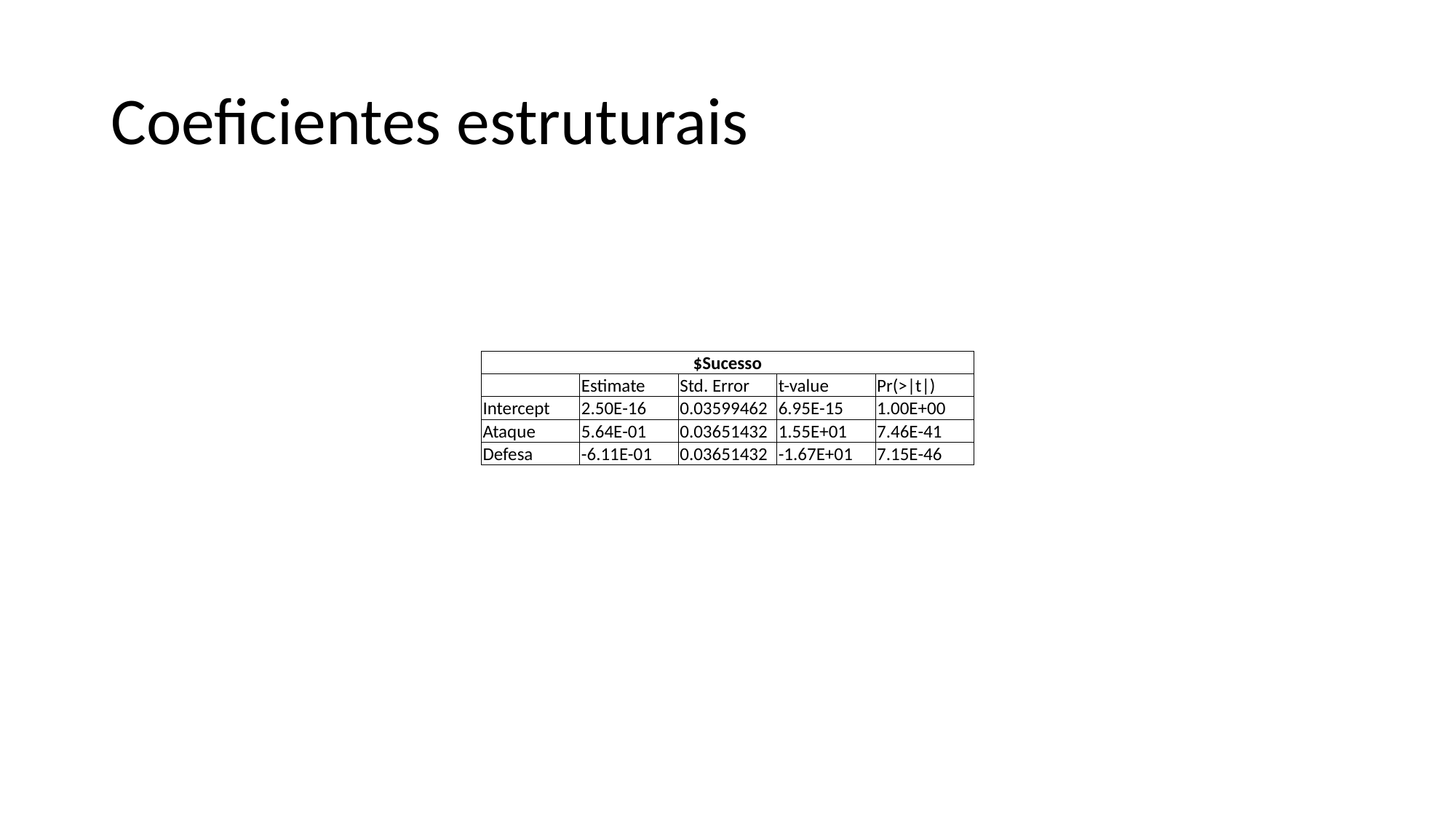

# Coeficientes estruturais
| $Sucesso |  |  |  |  |
| --- | --- | --- | --- | --- |
|  | Estimate | Std. Error | t-value | Pr(>|t|) |
| Intercept | 2.50E-16 | 0.03599462 | 6.95E-15 | 1.00E+00 |
| Ataque | 5.64E-01 | 0.03651432 | 1.55E+01 | 7.46E-41 |
| Defesa | -6.11E-01 | 0.03651432 | -1.67E+01 | 7.15E-46 |